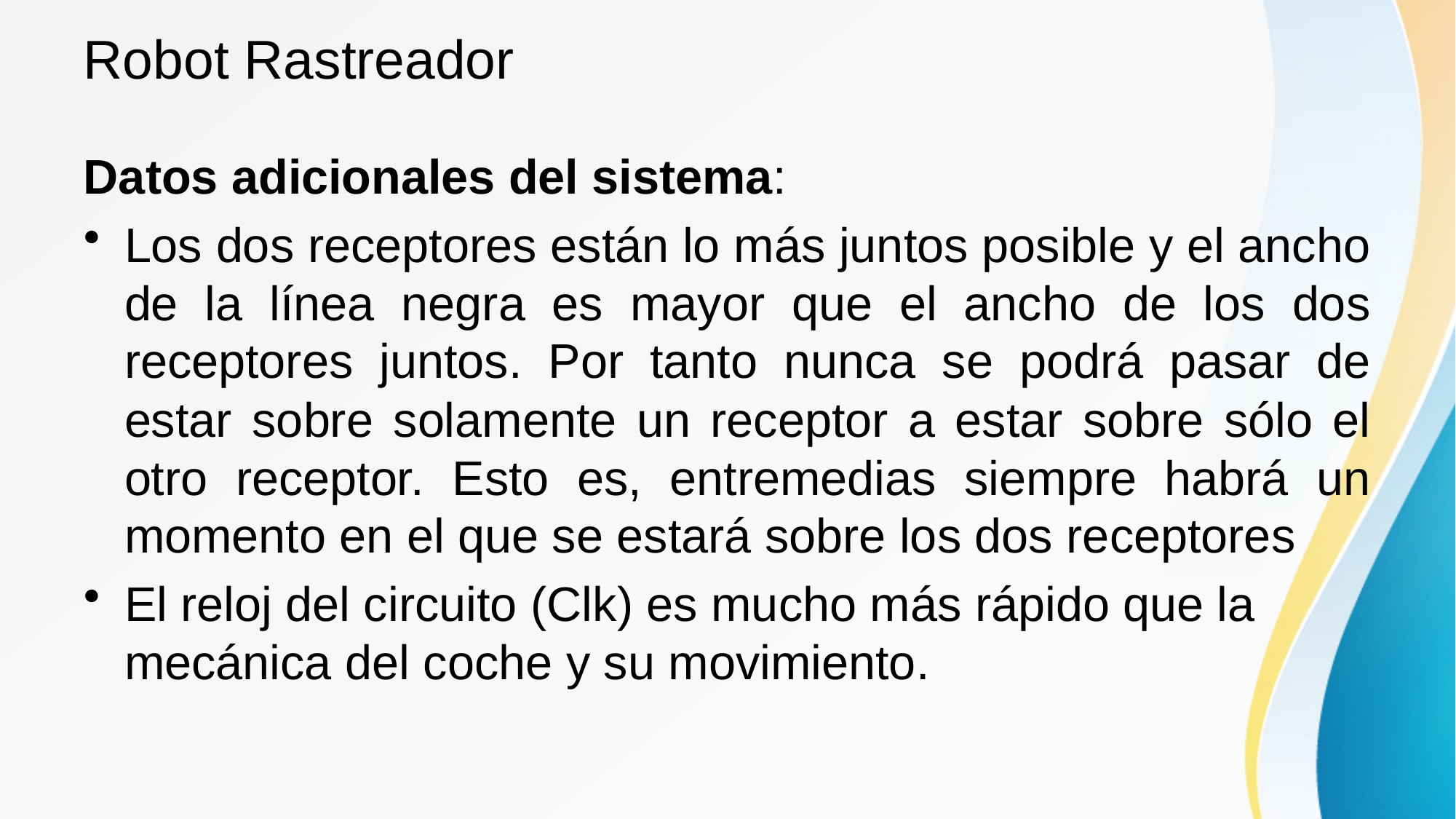

# Robot Rastreador
Datos adicionales del sistema:
Los dos receptores están lo más juntos posible y el ancho de la línea negra es mayor que el ancho de los dos receptores juntos. Por tanto nunca se podrá pasar de estar sobre solamente un receptor a estar sobre sólo el otro receptor. Esto es, entremedias siempre habrá un momento en el que se estará sobre los dos receptores
El reloj del circuito (Clk) es mucho más rápido que la mecánica del coche y su movimiento.